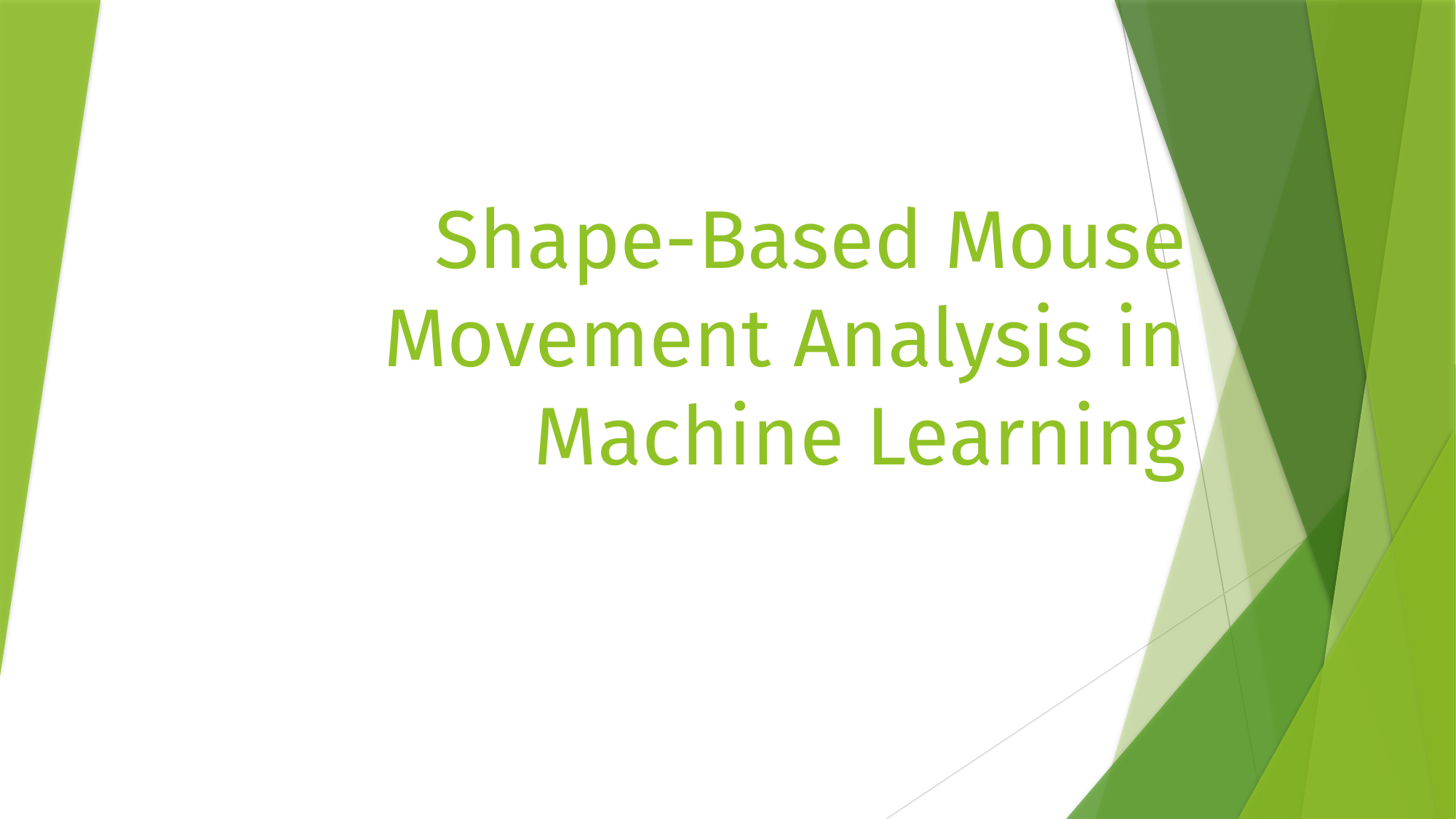

# Shape-Based Mouse Movement Analysis in Machine Learning